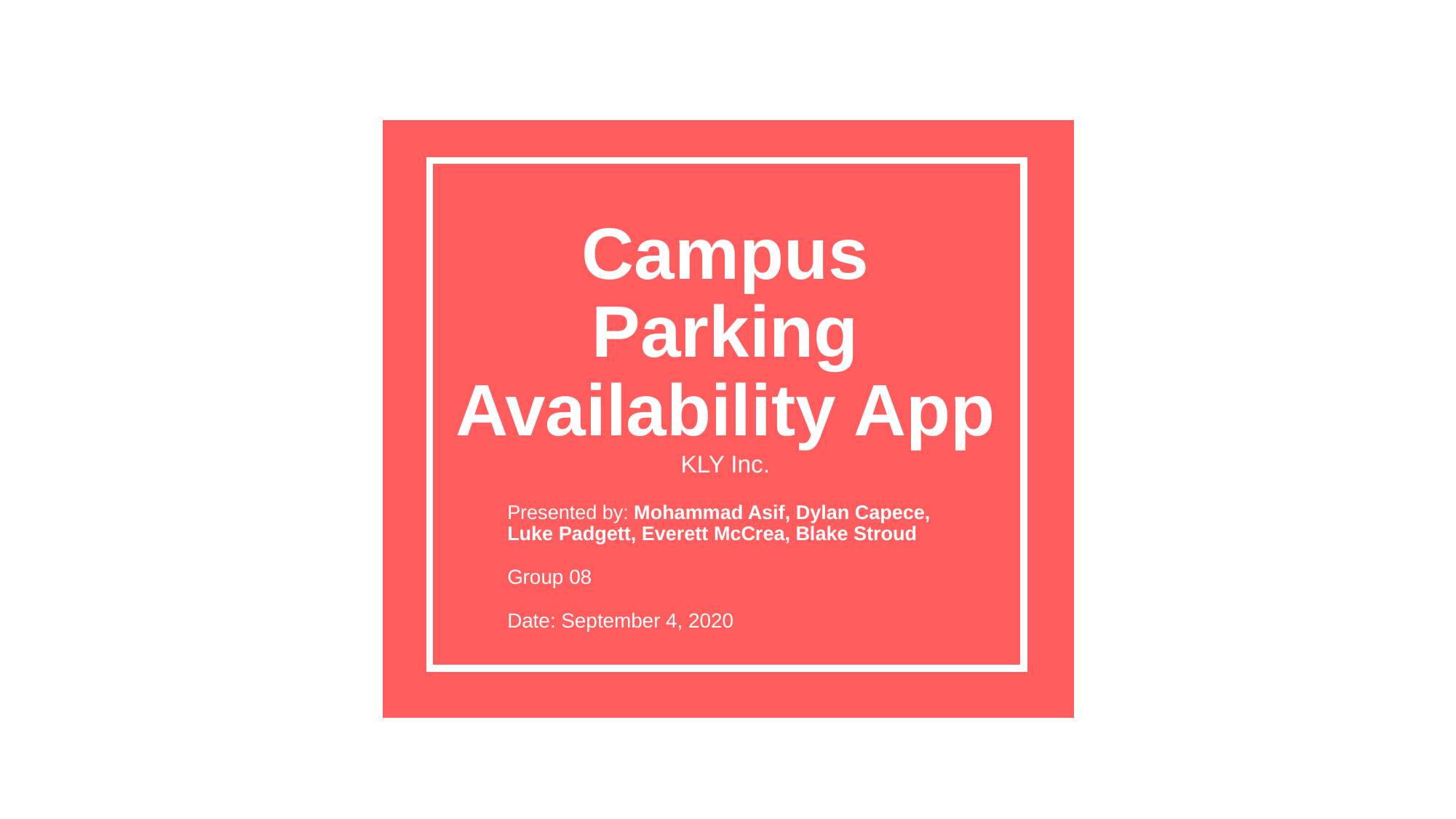

# Campus Parking Availability App KLY Inc.
Presented by: Mohammad Asif, Dylan Capece, Luke Padgett, Everett McCrea, Blake Stroud

Group 08

Date: September 4, 2020